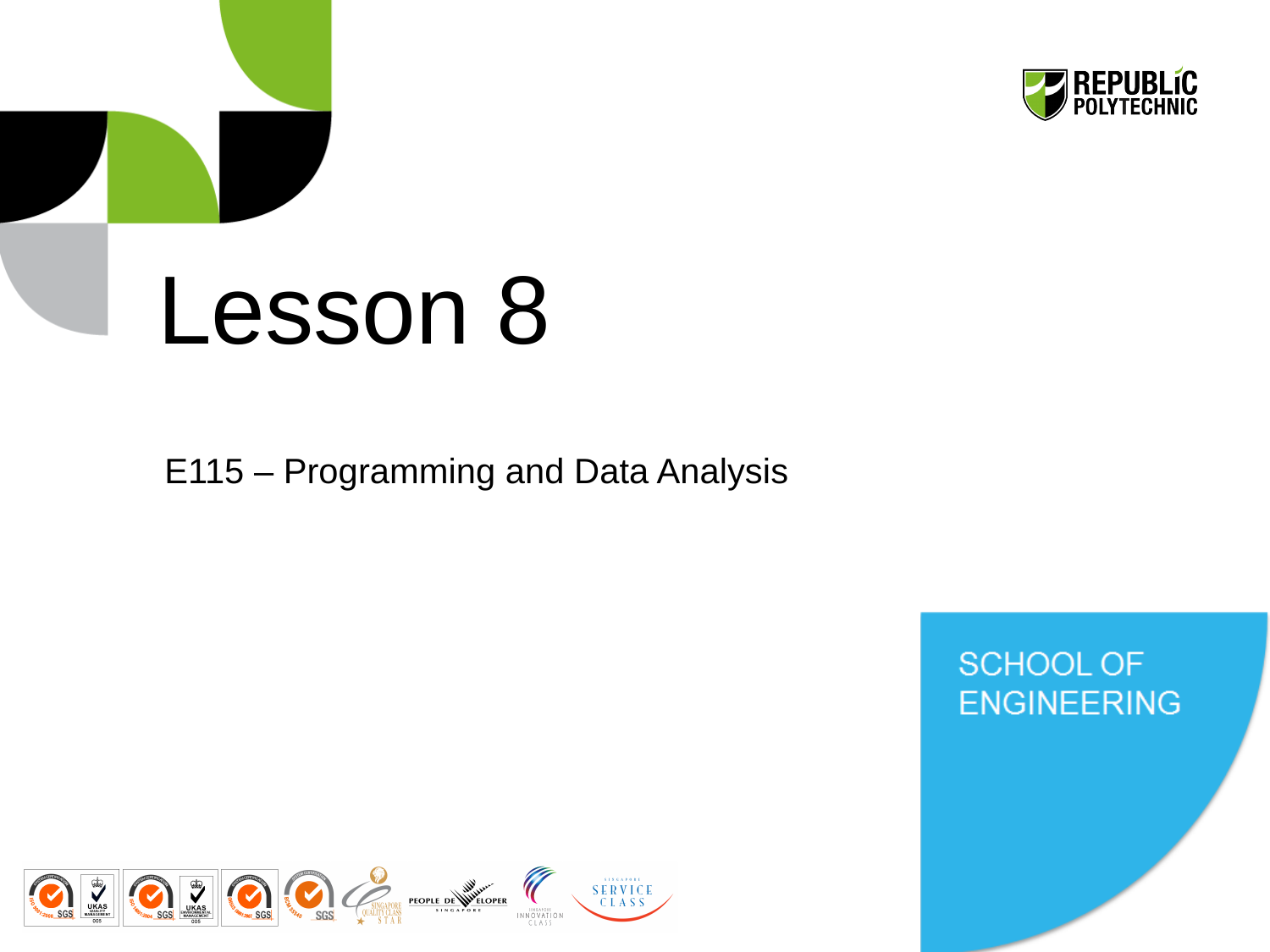

# Lesson 8
E115 – Programming and Data Analysis